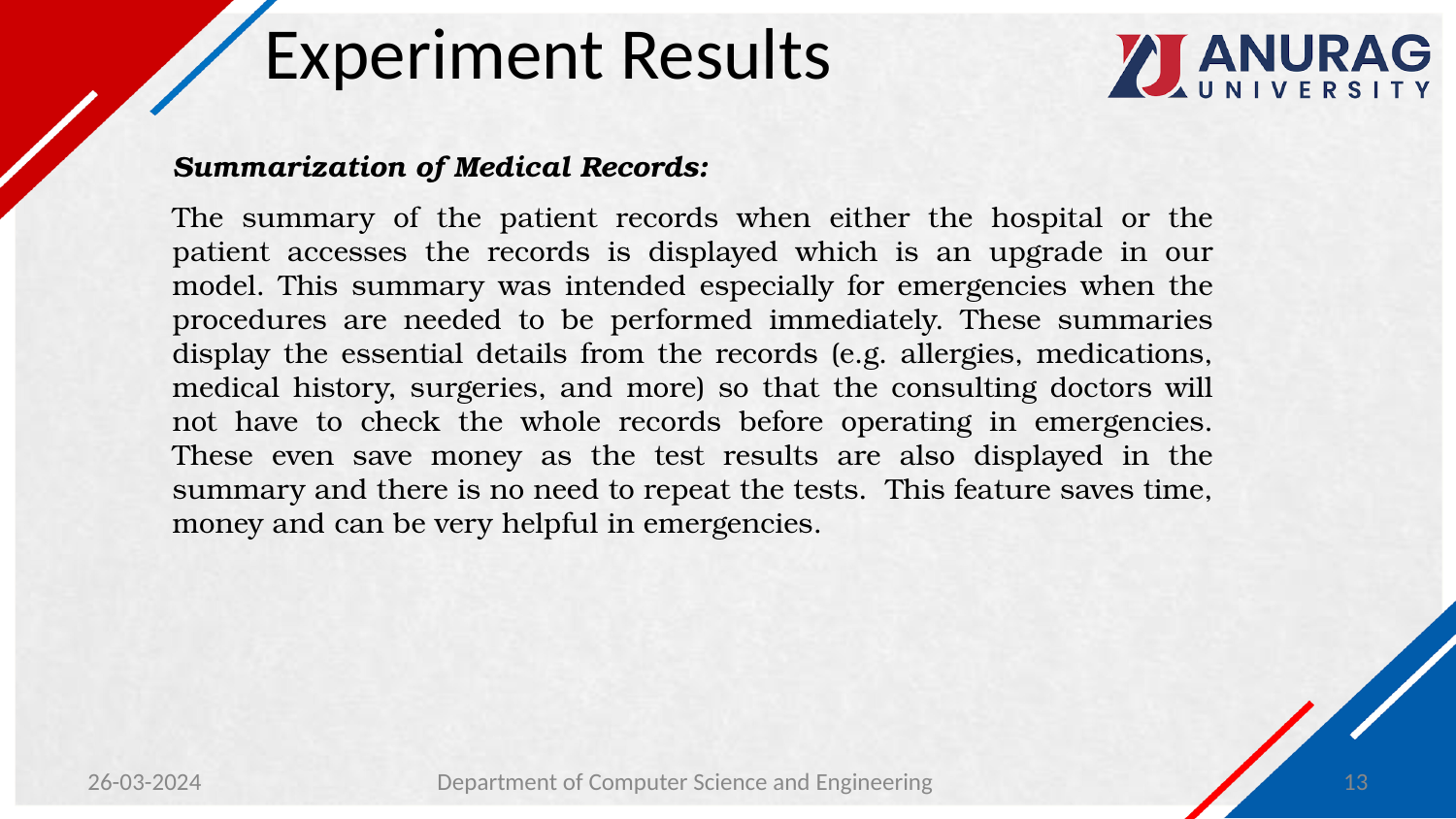

# Experiment Results
Summarization of Medical Records:
The summary of the patient records when either the hospital or the patient accesses the records is displayed which is an upgrade in our model. This summary was intended especially for emergencies when the procedures are needed to be performed immediately. These summaries display the essential details from the records (e.g. allergies, medications, medical history, surgeries, and more) so that the consulting doctors will not have to check the whole records before operating in emergencies. These even save money as the test results are also displayed in the summary and there is no need to repeat the tests.  This feature saves time, money and can be very helpful in emergencies.

26-03-2024
Department of Computer Science and Engineering
13